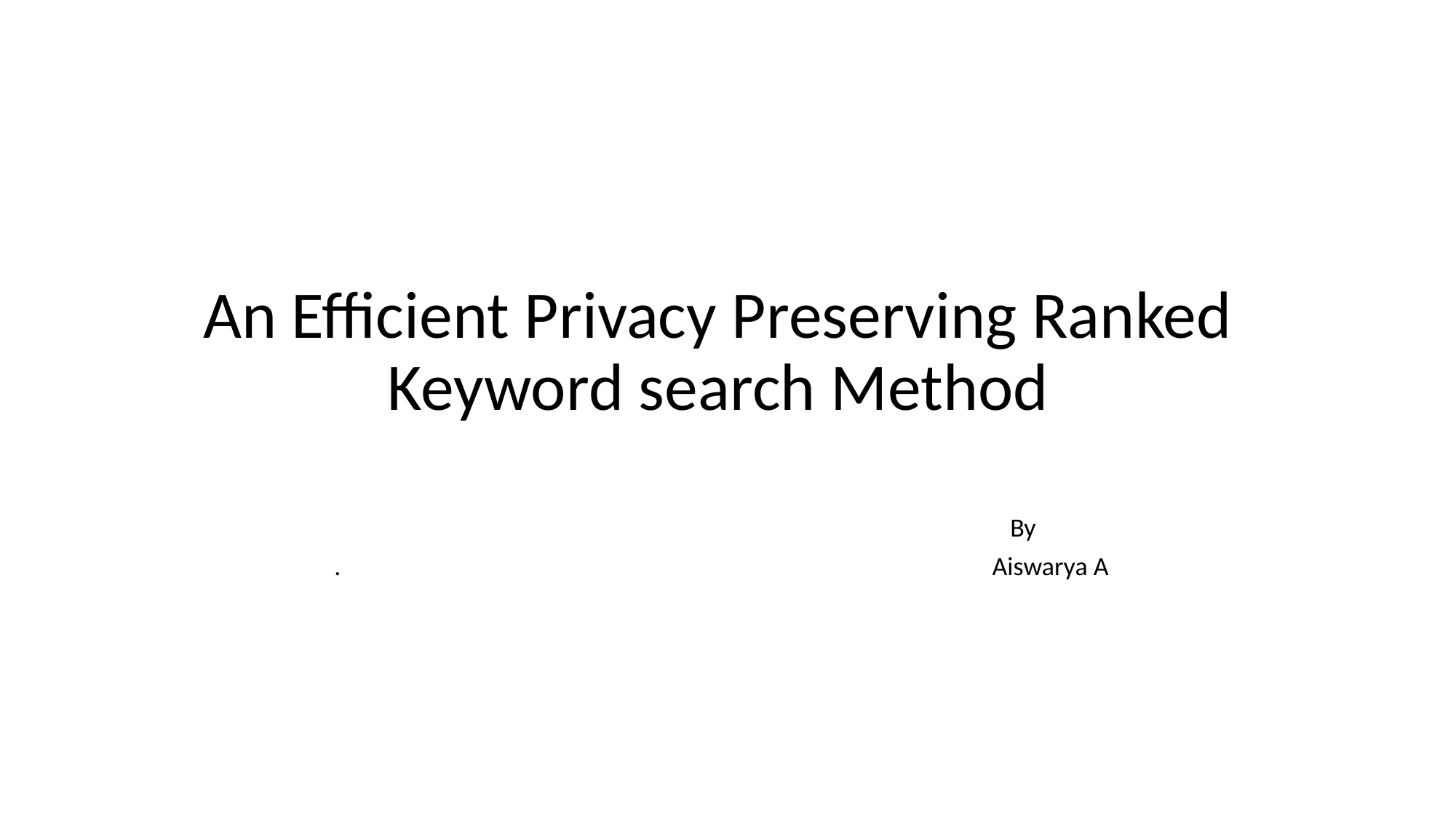

# An Efficient Privacy Preserving Ranked Keyword search Method

                                                                                                    By
.                                                                                                             Aiswarya A